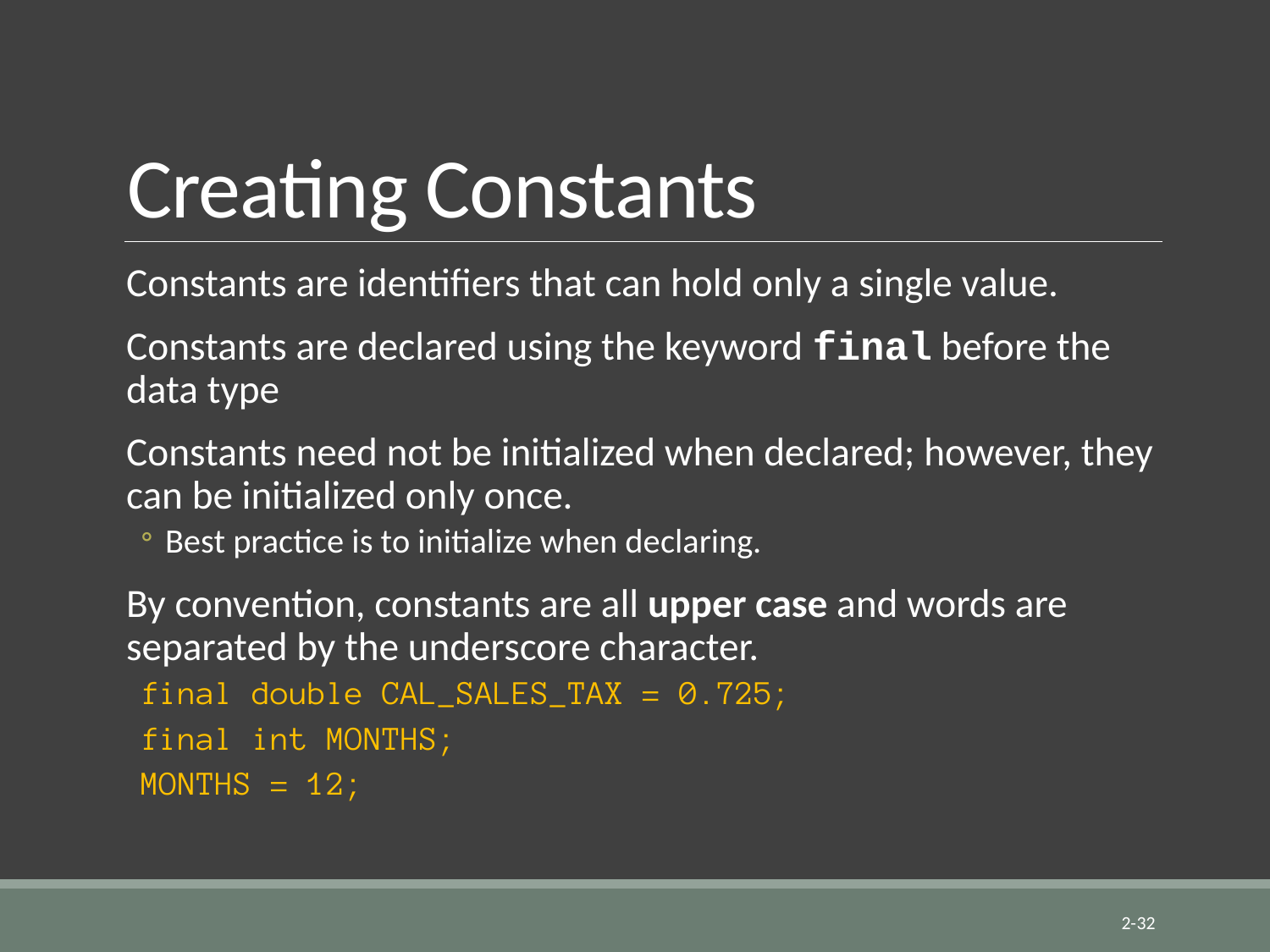

# Creating Constants
Constants are identifiers that can hold only a single value.
Constants are declared using the keyword final before the data type
Constants need not be initialized when declared; however, they can be initialized only once.
Best practice is to initialize when declaring.
By convention, constants are all upper case and words are separated by the underscore character.
final double CAL_SALES_TAX = 0.725;
final int MONTHS;
MONTHS = 12;

2-32